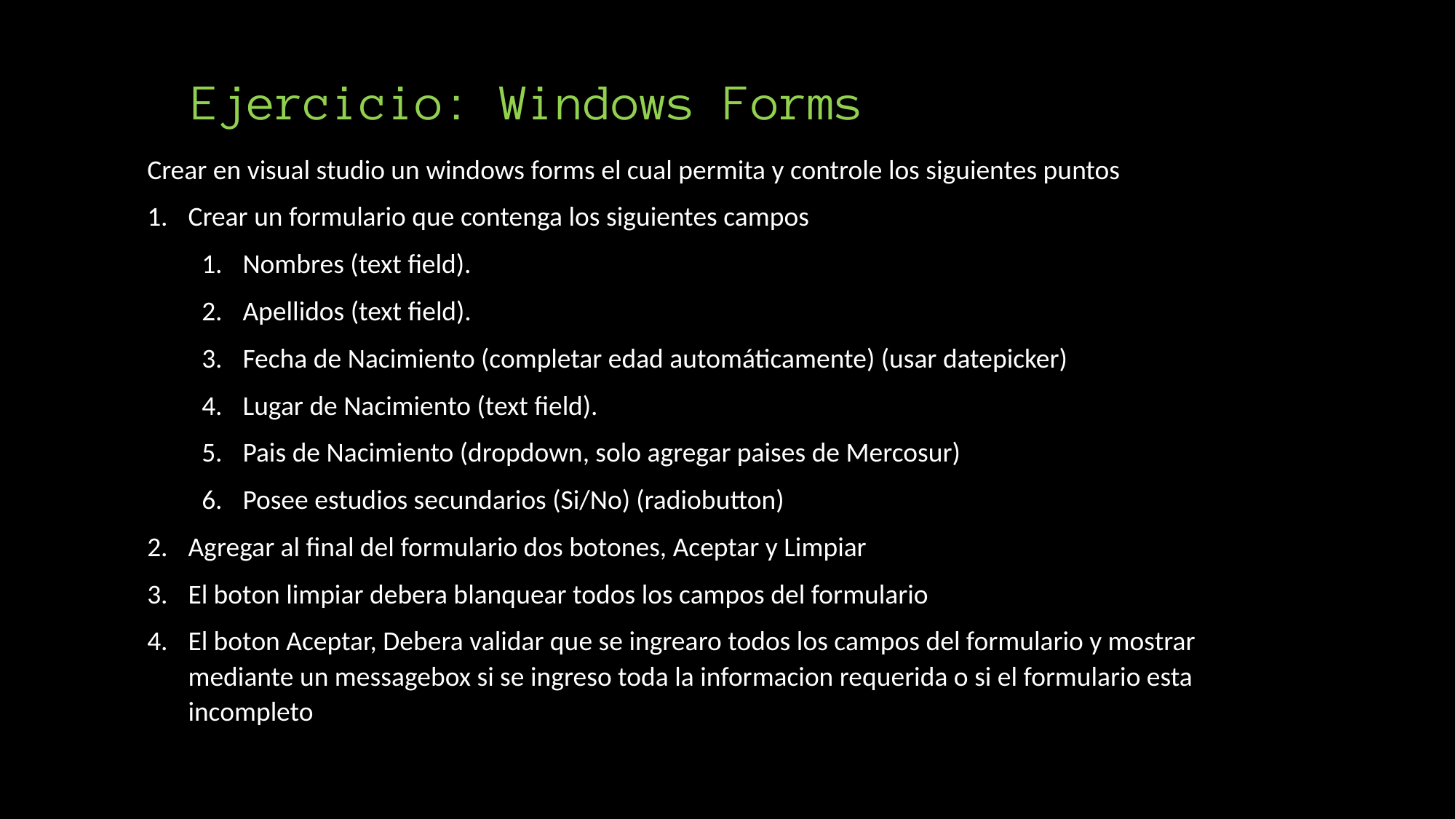

# Ejercicio: Windows Forms
Crear en visual studio un windows forms el cual permita y controle los siguientes puntos
Crear un formulario que contenga los siguientes campos
Nombres (text field).
Apellidos (text field).
Fecha de Nacimiento (completar edad automáticamente) (usar datepicker)
Lugar de Nacimiento (text field).
Pais de Nacimiento (dropdown, solo agregar paises de Mercosur)
Posee estudios secundarios (Si/No) (radiobutton)
Agregar al final del formulario dos botones, Aceptar y Limpiar
El boton limpiar debera blanquear todos los campos del formulario
El boton Aceptar, Debera validar que se ingrearo todos los campos del formulario y mostrar mediante un messagebox si se ingreso toda la informacion requerida o si el formulario esta incompleto